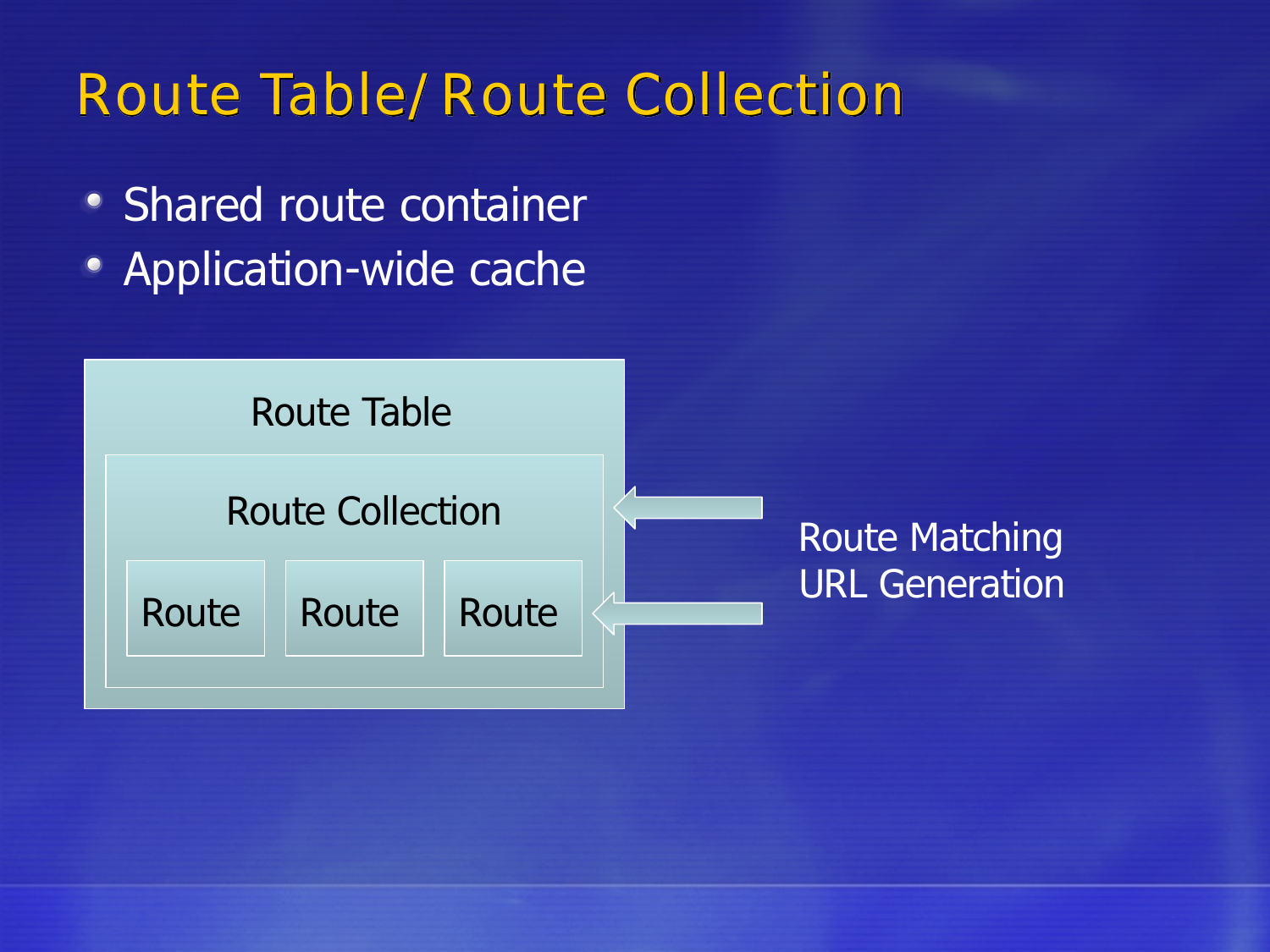

# Route Table/Route Collection
Shared route container
Application-wide cache

Route Table

Route Collection

Route Matching
URL Generation

Route
Route
Route